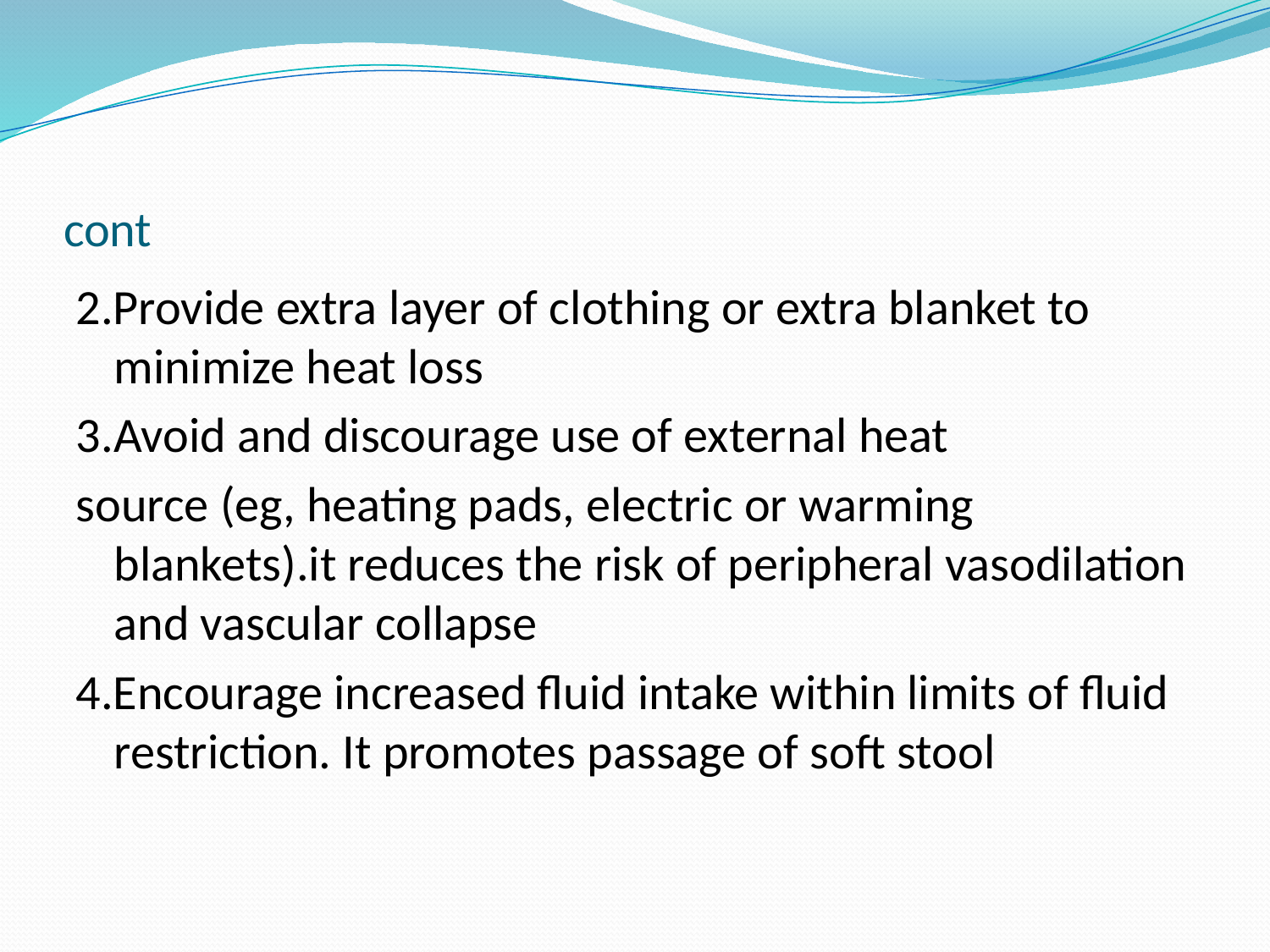

# cont
2.Provide extra layer of clothing or extra blanket to minimize heat loss
3.Avoid and discourage use of external heat
source (eg, heating pads, electric or warming blankets).it reduces the risk of peripheral vasodilation and vascular collapse
4.Encourage increased fluid intake within limits of fluid restriction. It promotes passage of soft stool